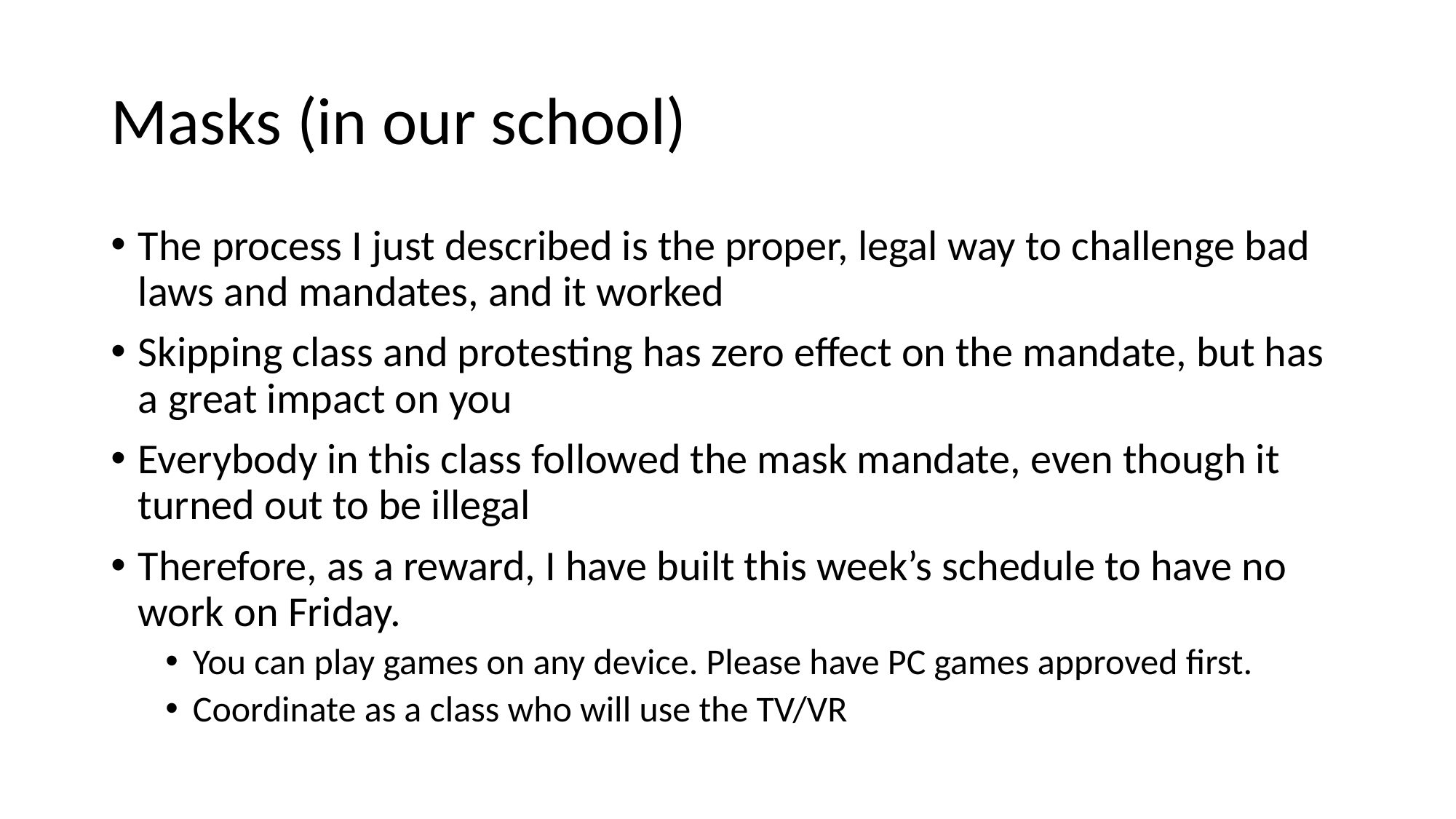

# Masks (in our school)
The process I just described is the proper, legal way to challenge bad laws and mandates, and it worked
Skipping class and protesting has zero effect on the mandate, but has a great impact on you
Everybody in this class followed the mask mandate, even though it turned out to be illegal
Therefore, as a reward, I have built this week’s schedule to have no work on Friday.
You can play games on any device. Please have PC games approved first.
Coordinate as a class who will use the TV/VR